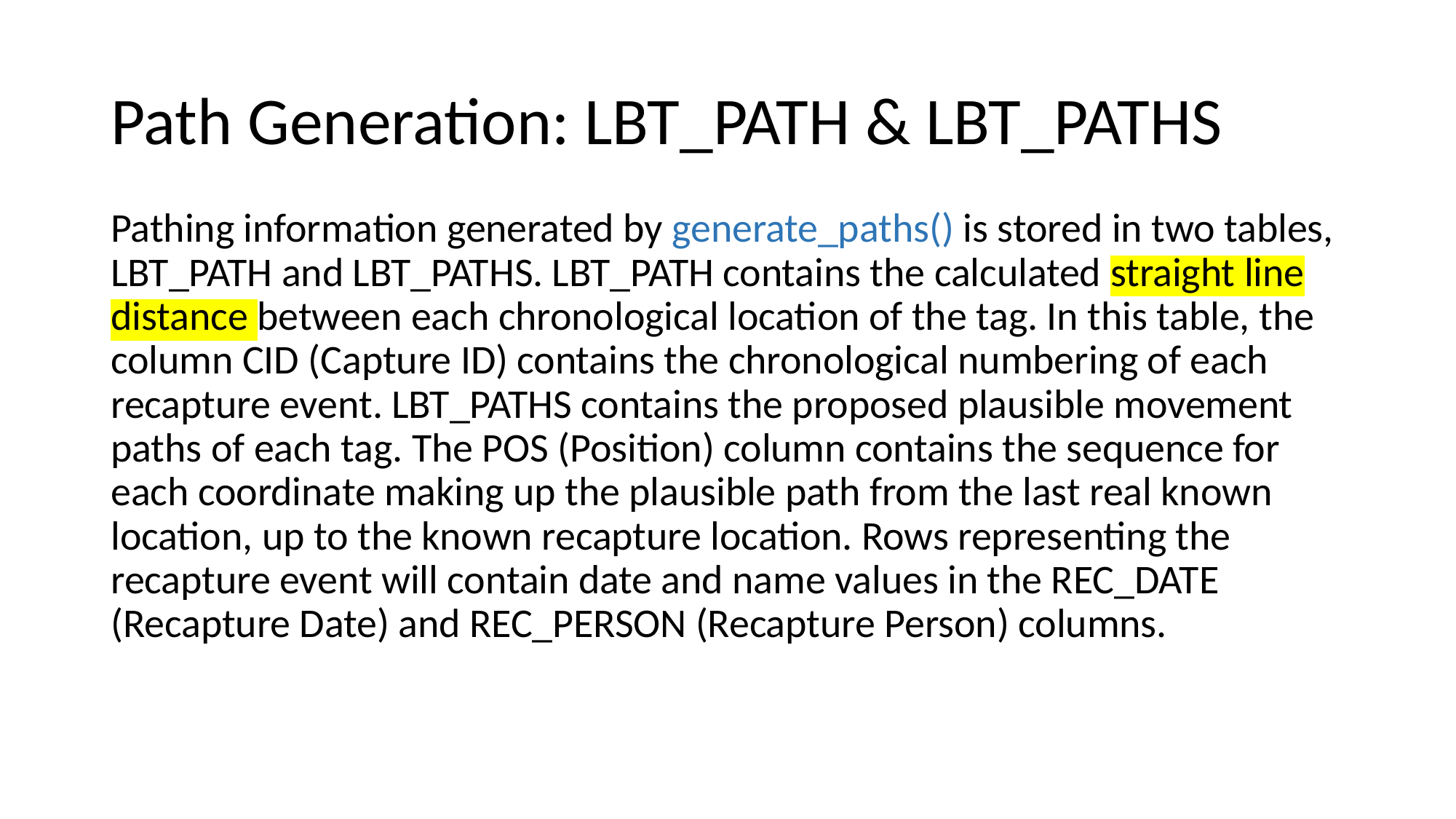

# Path Generation: LBT_PATH & LBT_PATHS
Pathing information generated by generate_paths() is stored in two tables, LBT_PATH and LBT_PATHS. LBT_PATH contains the calculated straight line distance between each chronological location of the tag. In this table, the column CID (Capture ID) contains the chronological numbering of each recapture event. LBT_PATHS contains the proposed plausible movement paths of each tag. The POS (Position) column contains the sequence for each coordinate making up the plausible path from the last real known location, up to the known recapture location. Rows representing the recapture event will contain date and name values in the REC_DATE (Recapture Date) and REC_PERSON (Recapture Person) columns.